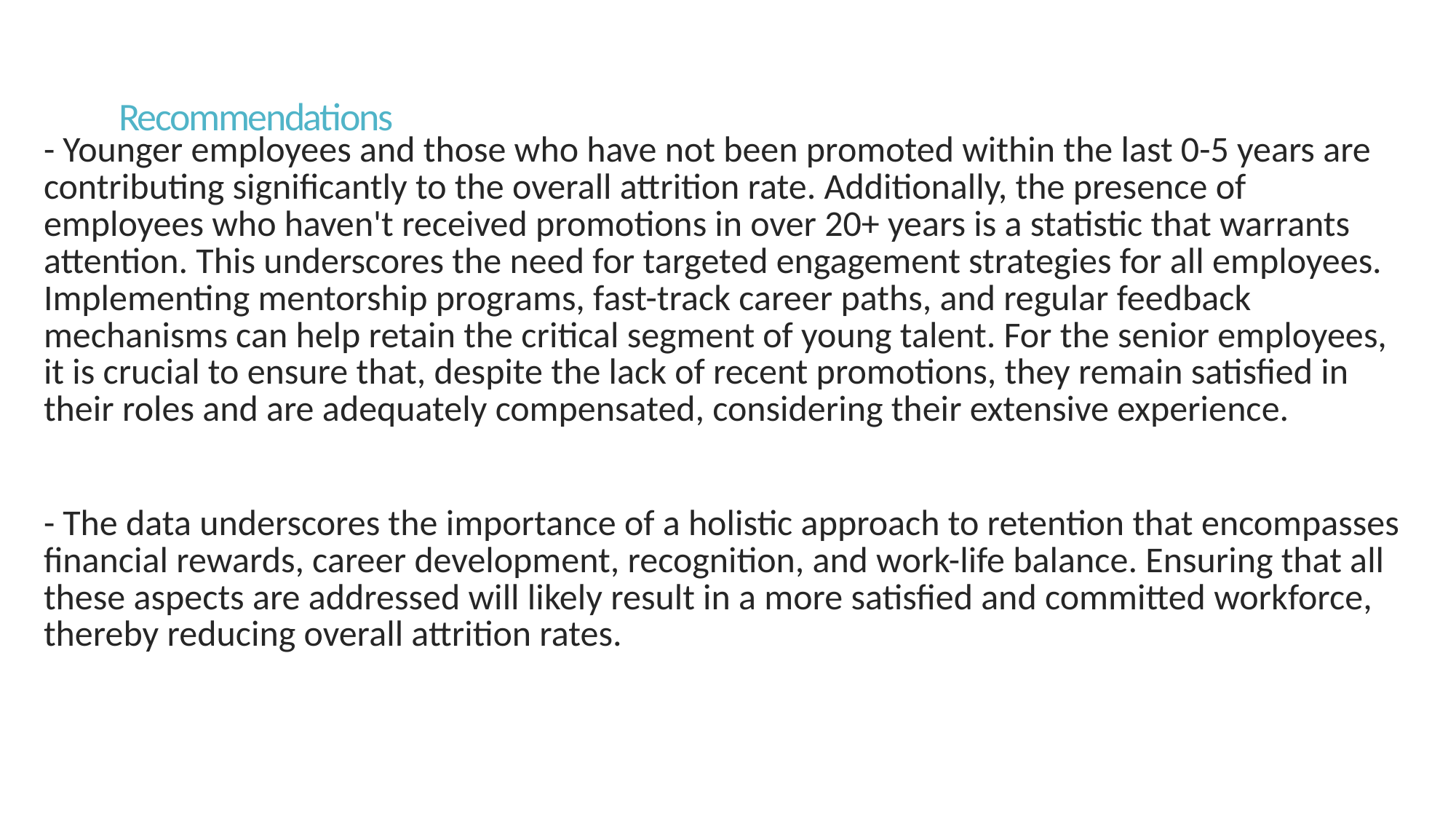

# Recommendations
- Younger employees and those who have not been promoted within the last 0-5 years are contributing significantly to the overall attrition rate. Additionally, the presence of employees who haven't received promotions in over 20+ years is a statistic that warrants attention. This underscores the need for targeted engagement strategies for all employees. Implementing mentorship programs, fast-track career paths, and regular feedback mechanisms can help retain the critical segment of young talent. For the senior employees, it is crucial to ensure that, despite the lack of recent promotions, they remain satisfied in their roles and are adequately compensated, considering their extensive experience.

- The data underscores the importance of a holistic approach to retention that encompasses financial rewards, career development, recognition, and work-life balance. Ensuring that all these aspects are addressed will likely result in a more satisfied and committed workforce, thereby reducing overall attrition rates.